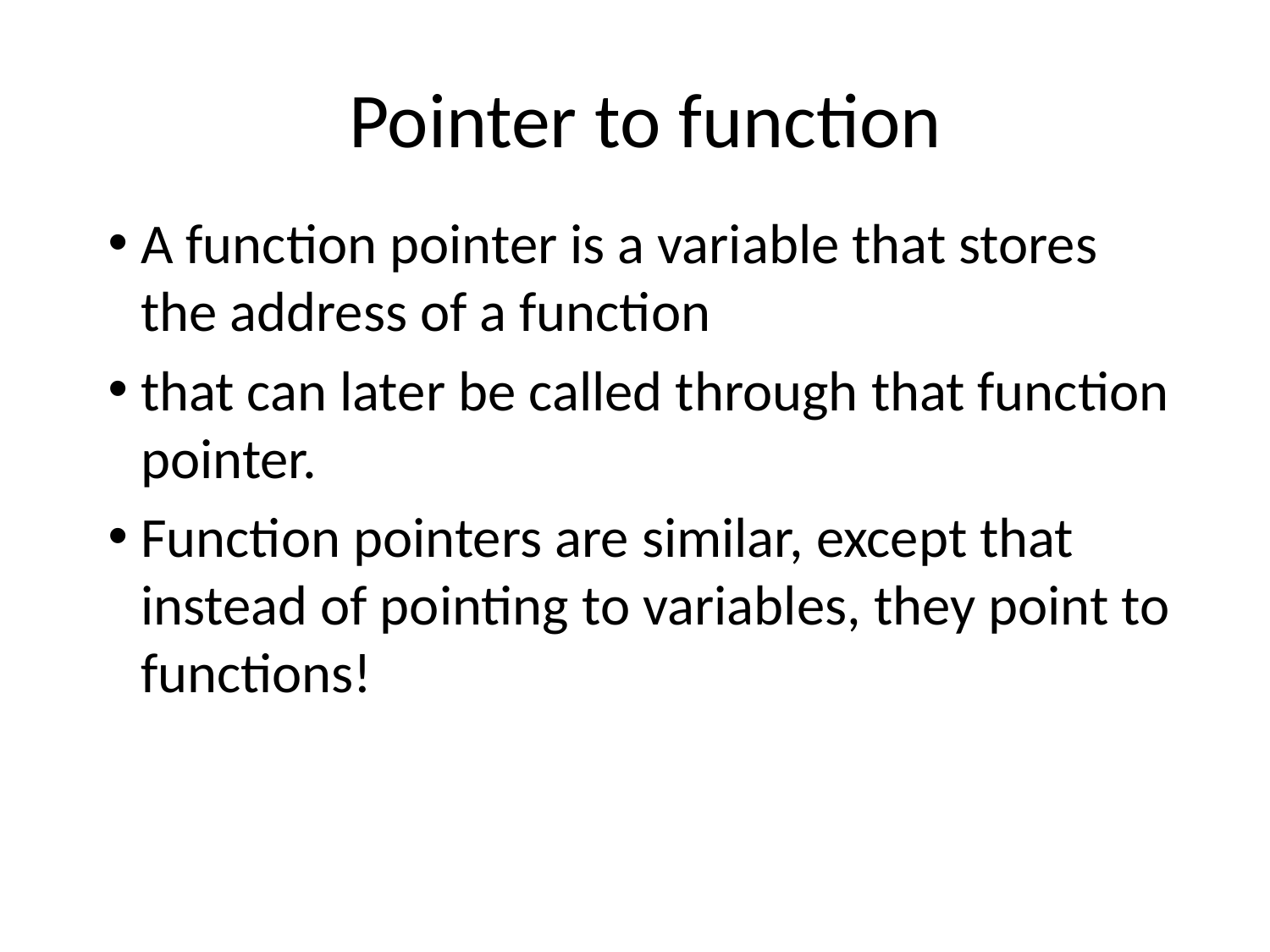

# Pointer to function
A function pointer is a variable that stores the address of a function
that can later be called through that function pointer.
Function pointers are similar, except that instead of pointing to variables, they point to functions!